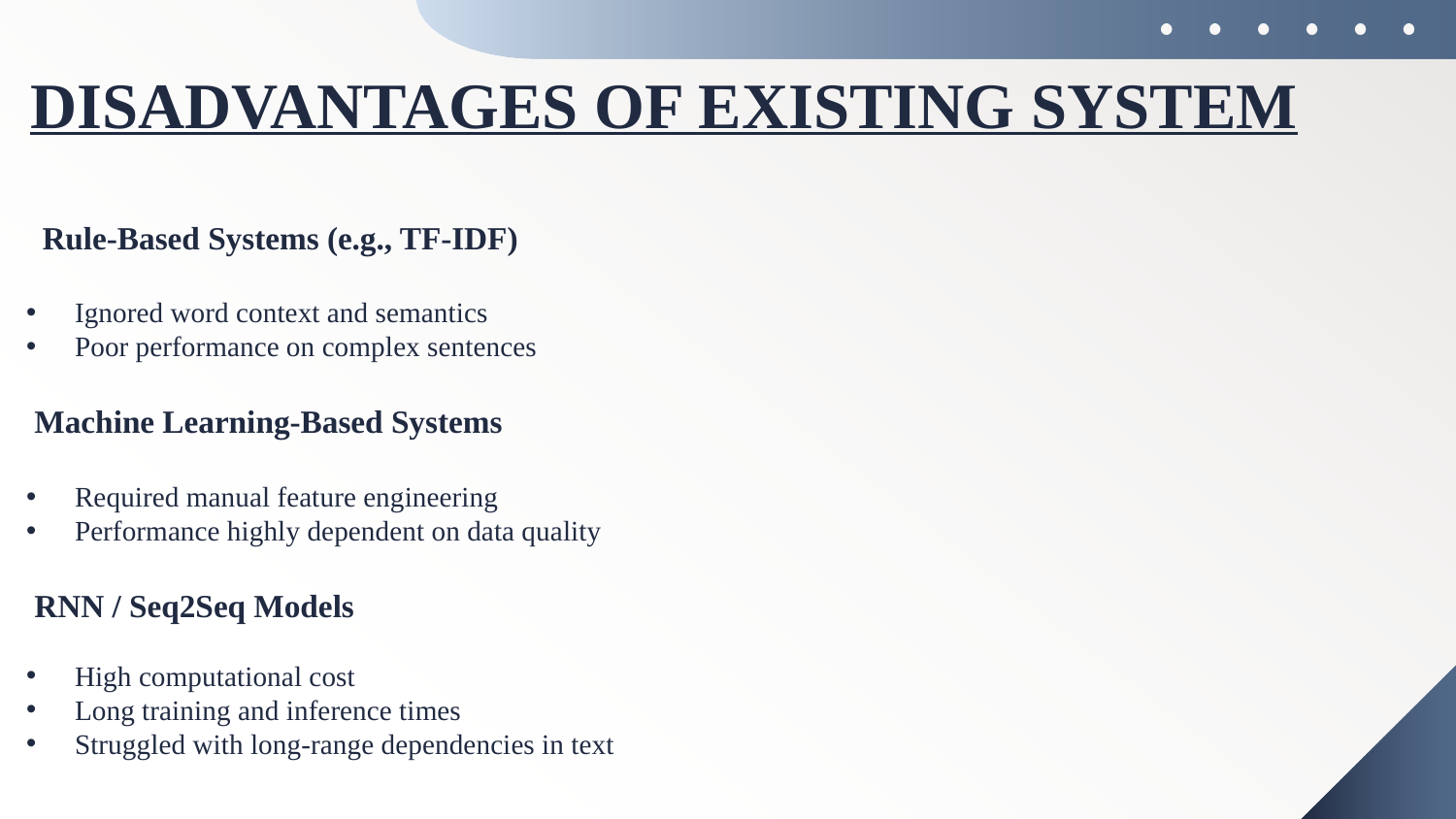

# DISADVANTAGES OF EXISTING SYSTEM
  Rule-Based Systems (e.g., TF-IDF)

Ignored word context and semantics
Poor performance on complex sentences

 Machine Learning-Based Systems

Required manual feature engineering
Performance highly dependent on data quality

 RNN / Seq2Seq Models

High computational cost
Long training and inference times
Struggled with long-range dependencies in text